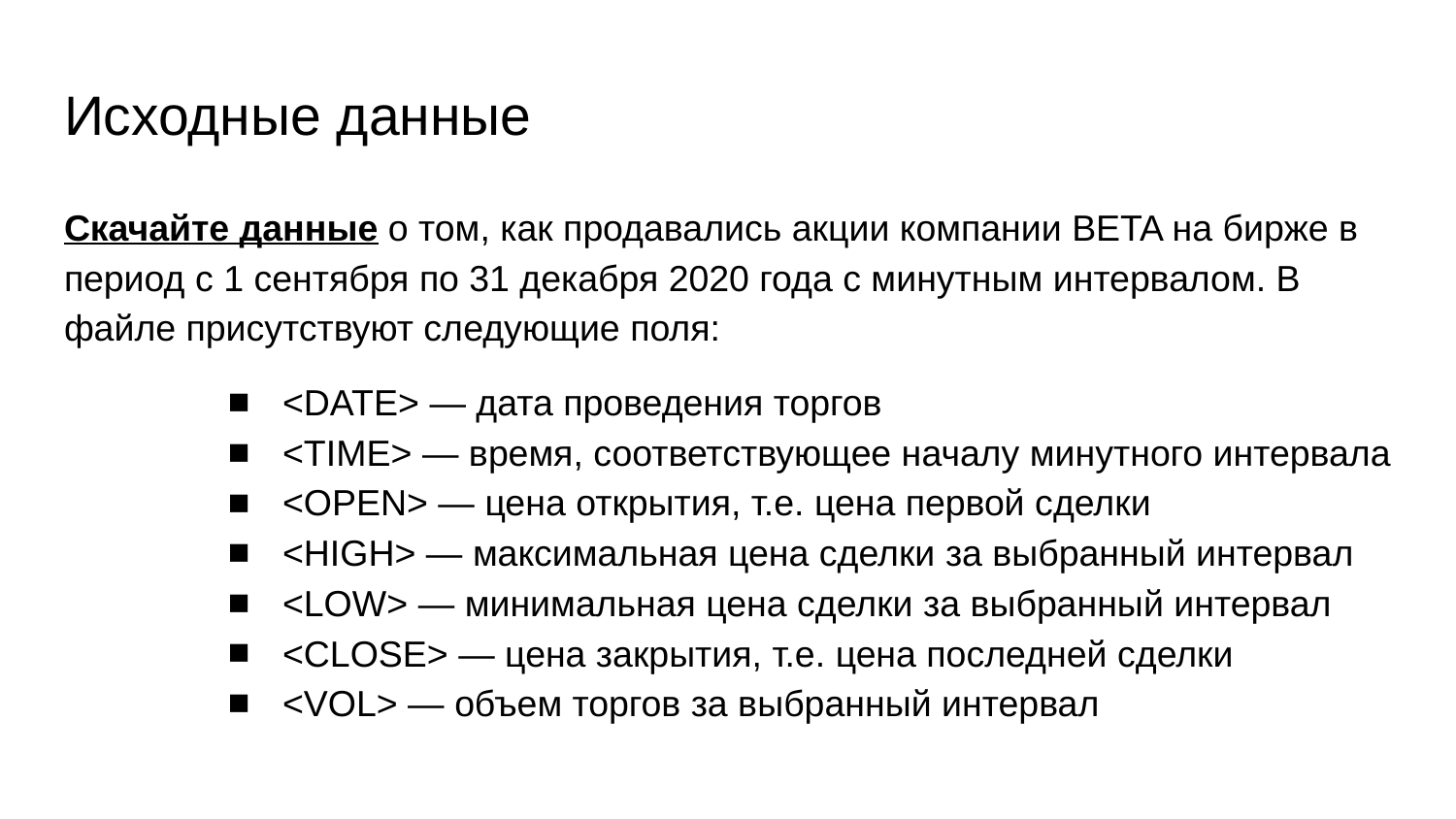

# Исходные данные
Скачайте данные о том, как продавались акции компании BETA на бирже в период с 1 сентября по 31 декабря 2020 года с минутным интервалом. В файле присутствуют следующие поля:
<DATE> — дата проведения торгов
<TIME> — время, соответствующее началу минутного интервала
<OPEN> — цена открытия, т.е. цена первой сделки
<HIGH> — максимальная цена сделки за выбранный интервал
<LOW> — минимальная цена сделки за выбранный интервал
<CLOSE> — цена закрытия, т.е. цена последней сделки
<VOL> — объем торгов за выбранный интервал